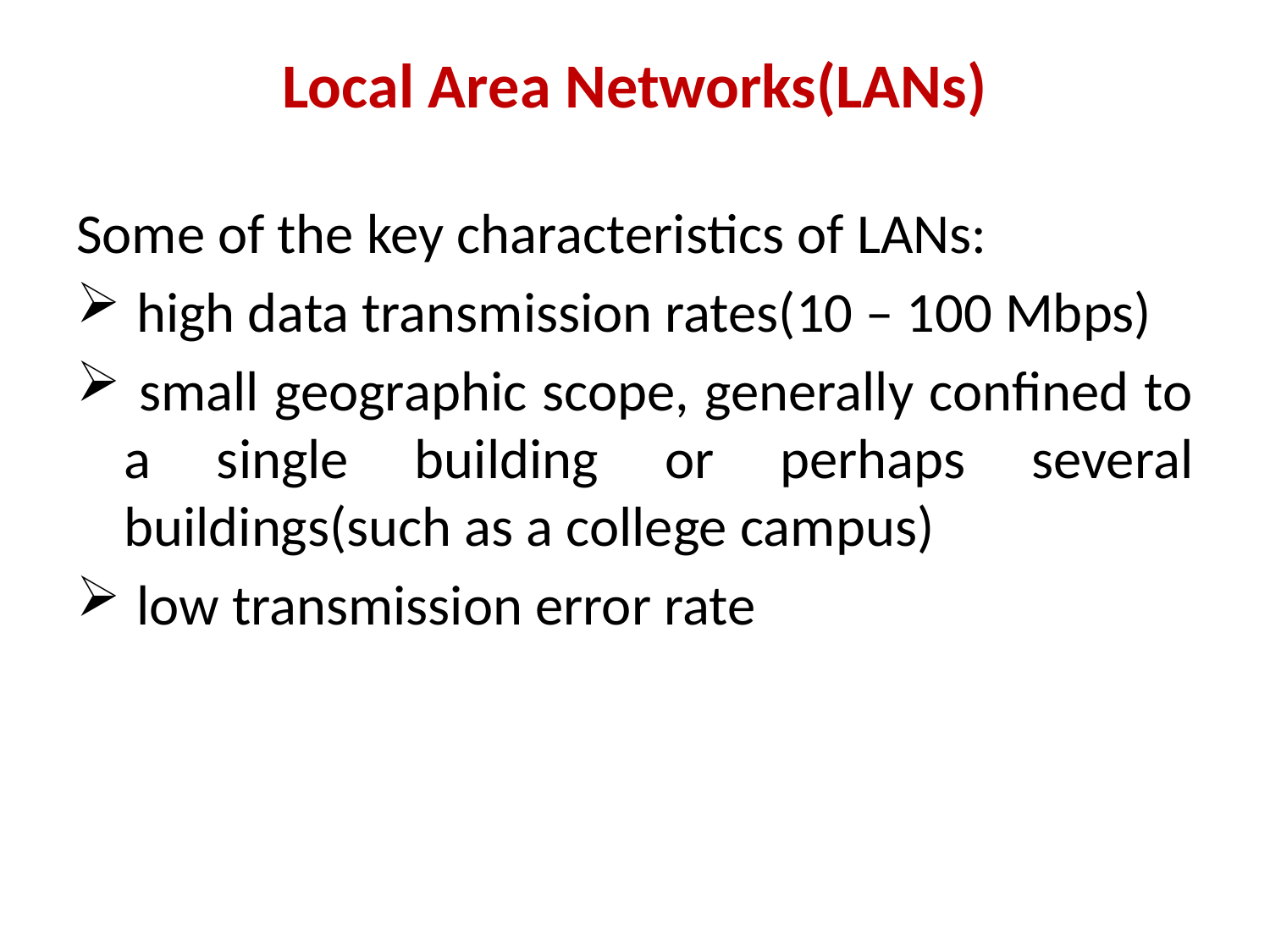

# Local Area Networks(LANs)
Some of the key characteristics of LANs:
 high data transmission rates(10 – 100 Mbps)
 small geographic scope, generally confined to a single building or perhaps several buildings(such as a college campus)
 low transmission error rate